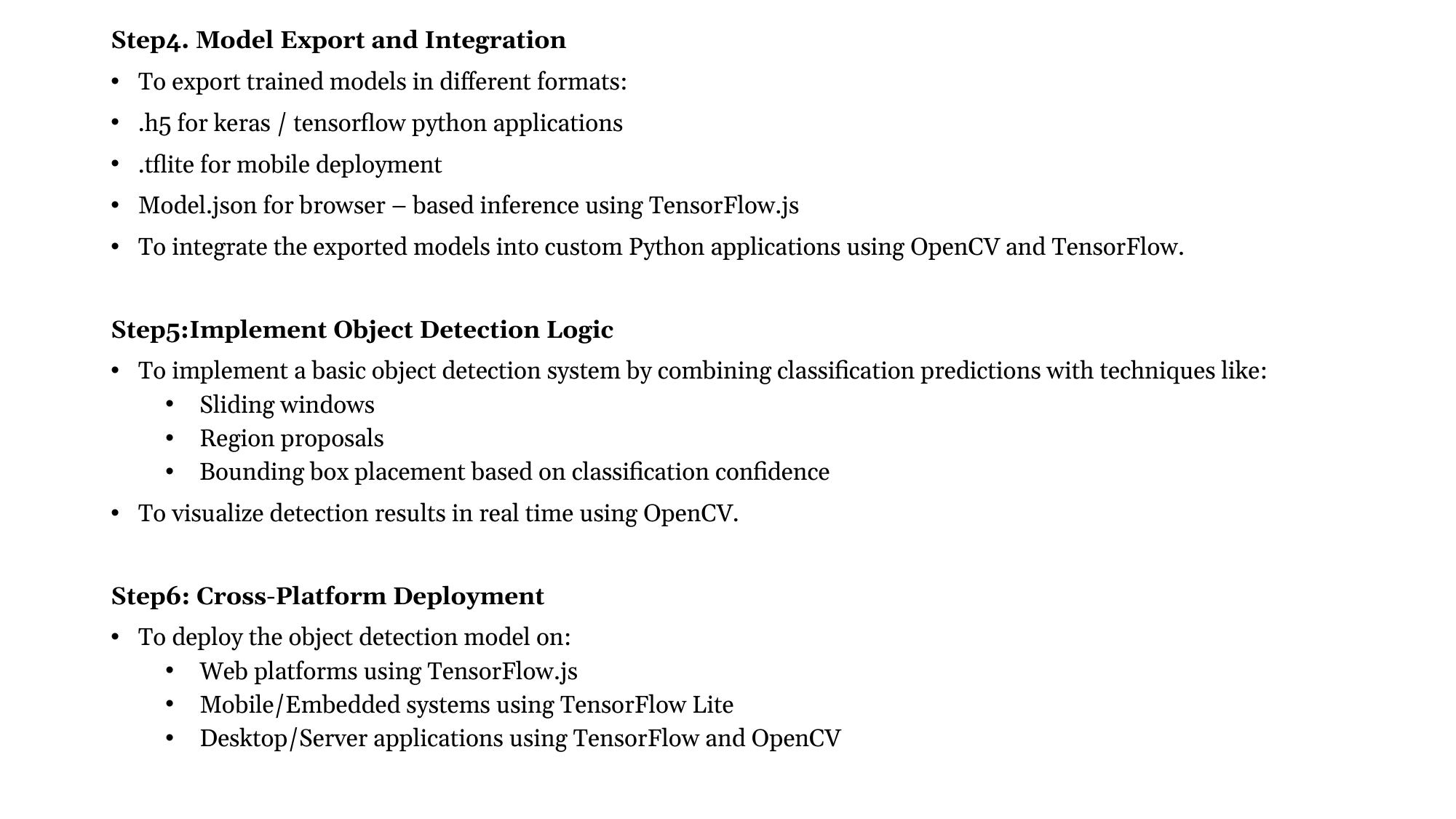

Step4. Model Export and Integration
To export trained models in different formats:
.h5 for keras / tensorflow python applications
.tflite for mobile deployment
Model.json for browser – based inference using TensorFlow.js
To integrate the exported models into custom Python applications using OpenCV and TensorFlow.

Step5:Implement Object Detection Logic
To implement a basic object detection system by combining classification predictions with techniques like:
Sliding windows
Region proposals
Bounding box placement based on classification confidence
To visualize detection results in real time using OpenCV.

Step6: Cross-Platform Deployment
To deploy the object detection model on:
Web platforms using TensorFlow.js
Mobile/Embedded systems using TensorFlow Lite
Desktop/Server applications using TensorFlow and OpenCV